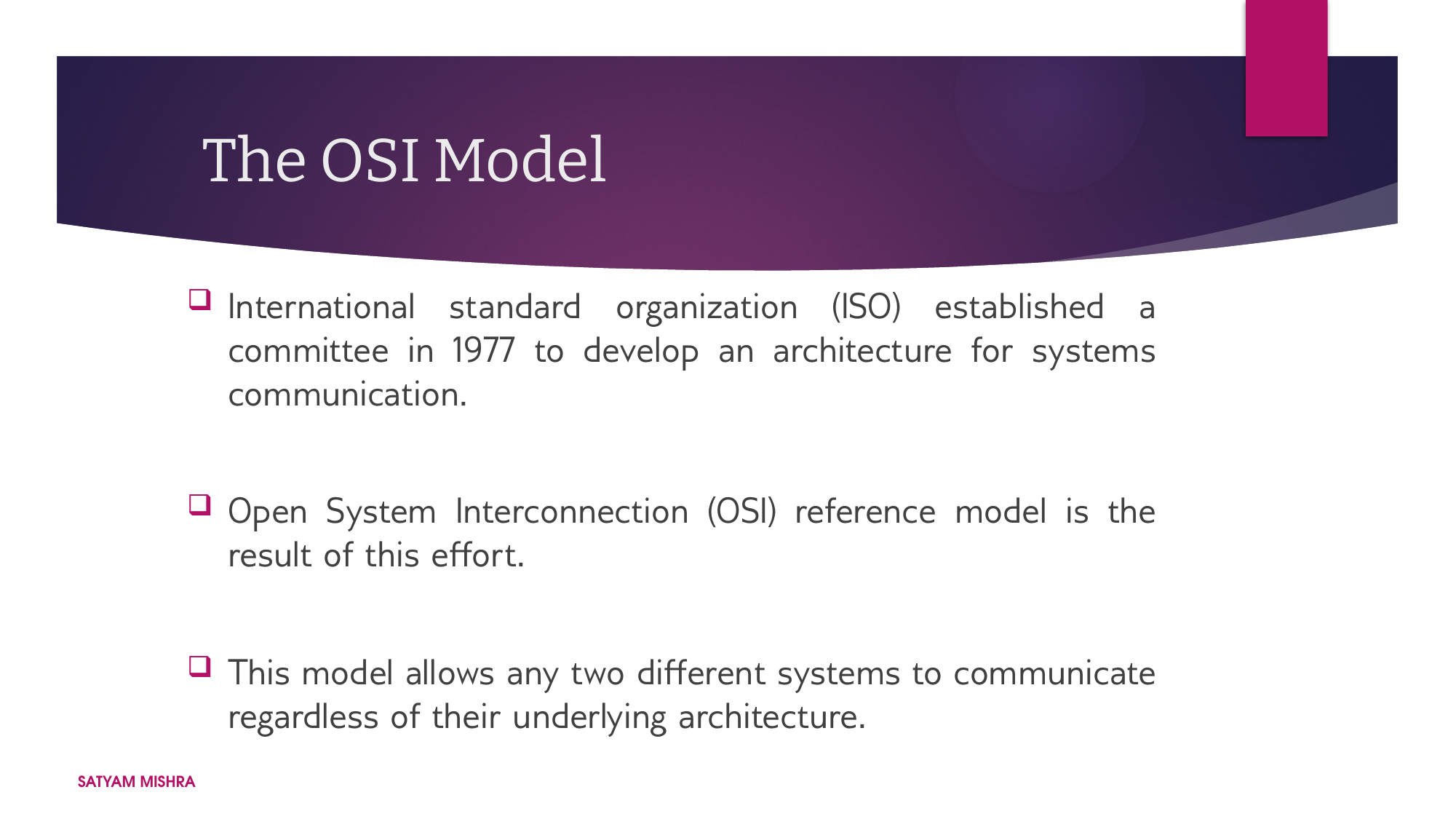

# The OSI Model
International standard organization (ISO) established a committee in 1977 to develop an architecture for systems communication.

Open System Interconnection (OSI) reference model is the result of this effort.

This model allows any two different systems to communicate regardless of their underlying architecture.

SATYAM MISHRA